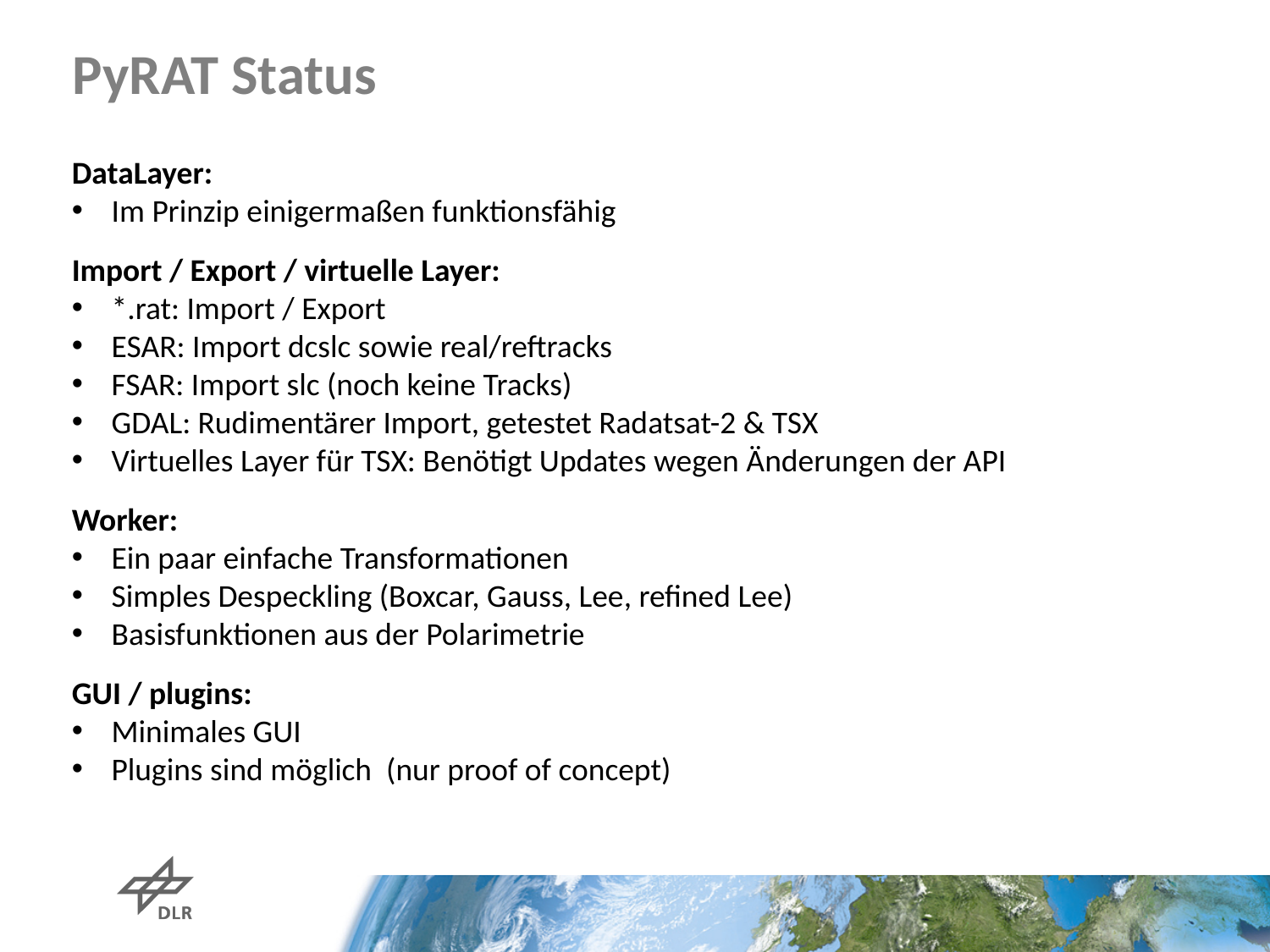

PyRAT Status
DataLayer:
Im Prinzip einigermaßen funktionsfähig
Import / Export / virtuelle Layer:
*.rat: Import / Export
ESAR: Import dcslc sowie real/reftracks
FSAR: Import slc (noch keine Tracks)
GDAL: Rudimentärer Import, getestet Radatsat-2 & TSX
Virtuelles Layer für TSX: Benötigt Updates wegen Änderungen der API
Worker:
Ein paar einfache Transformationen
Simples Despeckling (Boxcar, Gauss, Lee, refined Lee)
Basisfunktionen aus der Polarimetrie
GUI / plugins:
Minimales GUI
Plugins sind möglich  (nur proof of concept)